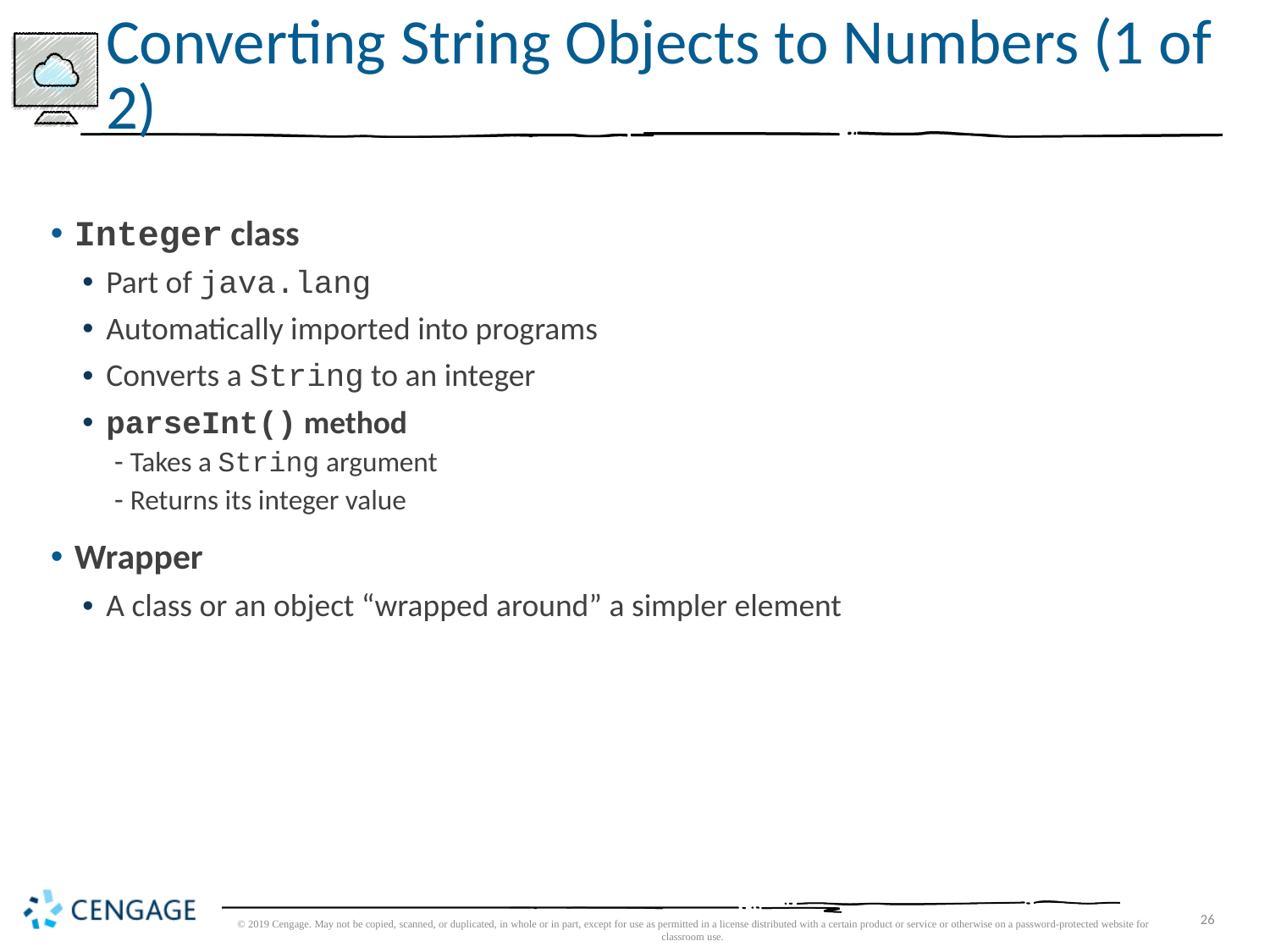

# Converting String Objects to Numbers (1 of 2)
Integer class
Part of java.lang
Automatically imported into programs
Converts a String to an integer
parseInt() method
Takes a String argument
Returns its integer value
Wrapper
A class or an object “wrapped around” a simpler element
© 2019 Cengage. May not be copied, scanned, or duplicated, in whole or in part, except for use as permitted in a license distributed with a certain product or service or otherwise on a password-protected website for classroom use.